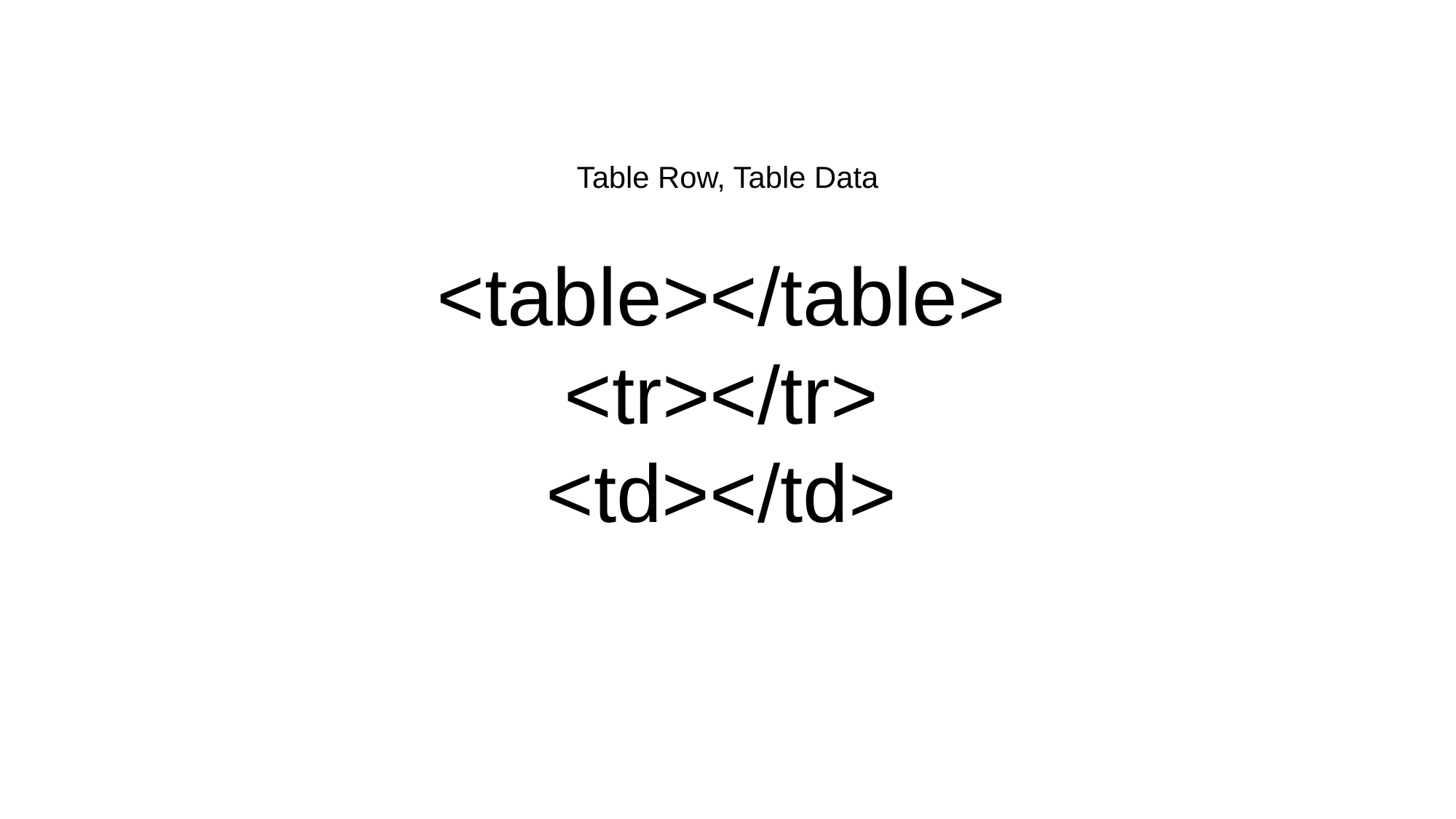

Table Row, Table Data
<table></table>
<tr></tr>
<td></td>